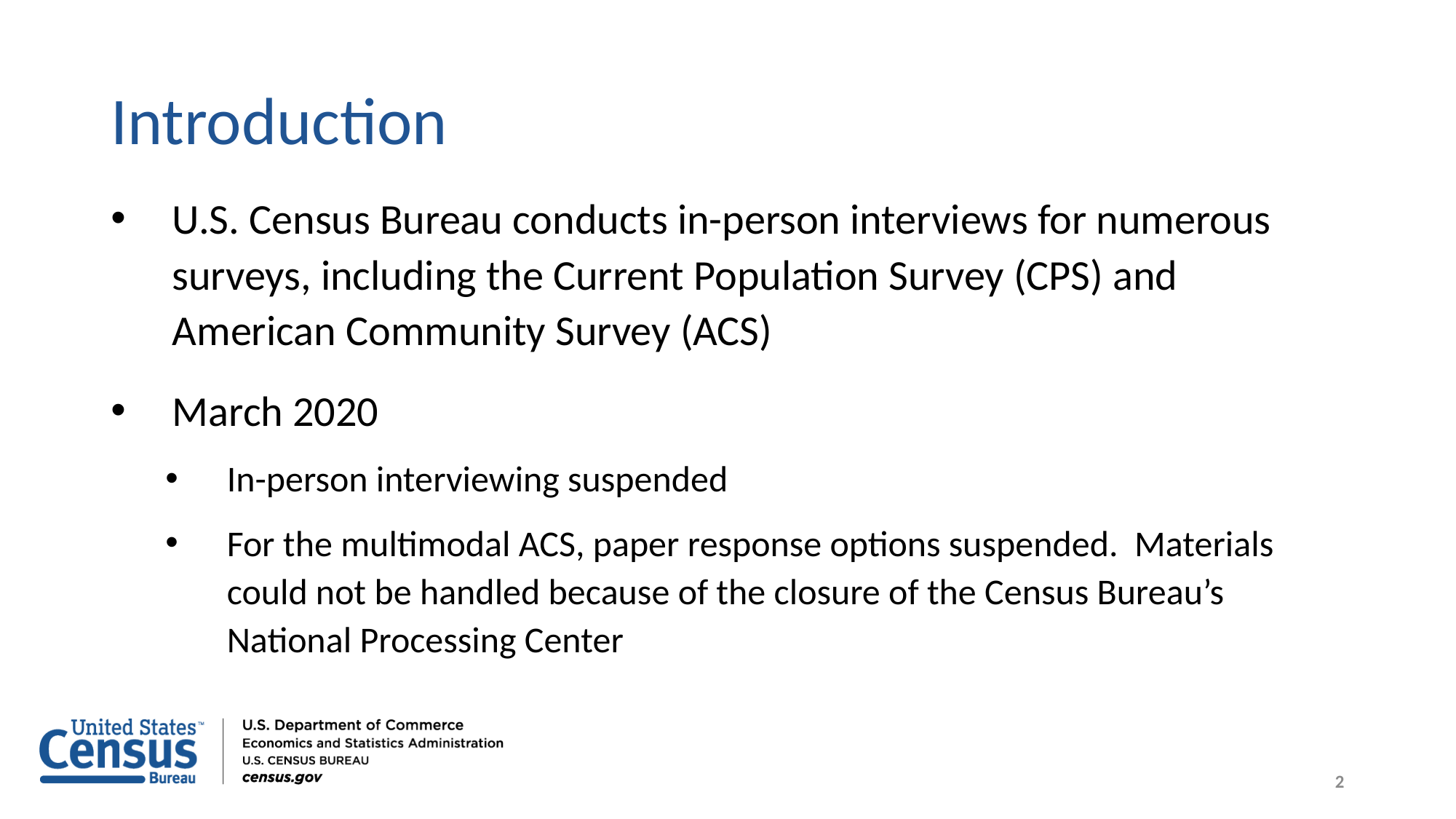

# Introduction
U.S. Census Bureau conducts in-person interviews for numerous surveys, including the Current Population Survey (CPS) and American Community Survey (ACS)
March 2020
In-person interviewing suspended
For the multimodal ACS, paper response options suspended.  Materials could not be handled because of the closure of the Census Bureau’s National Processing Center

2